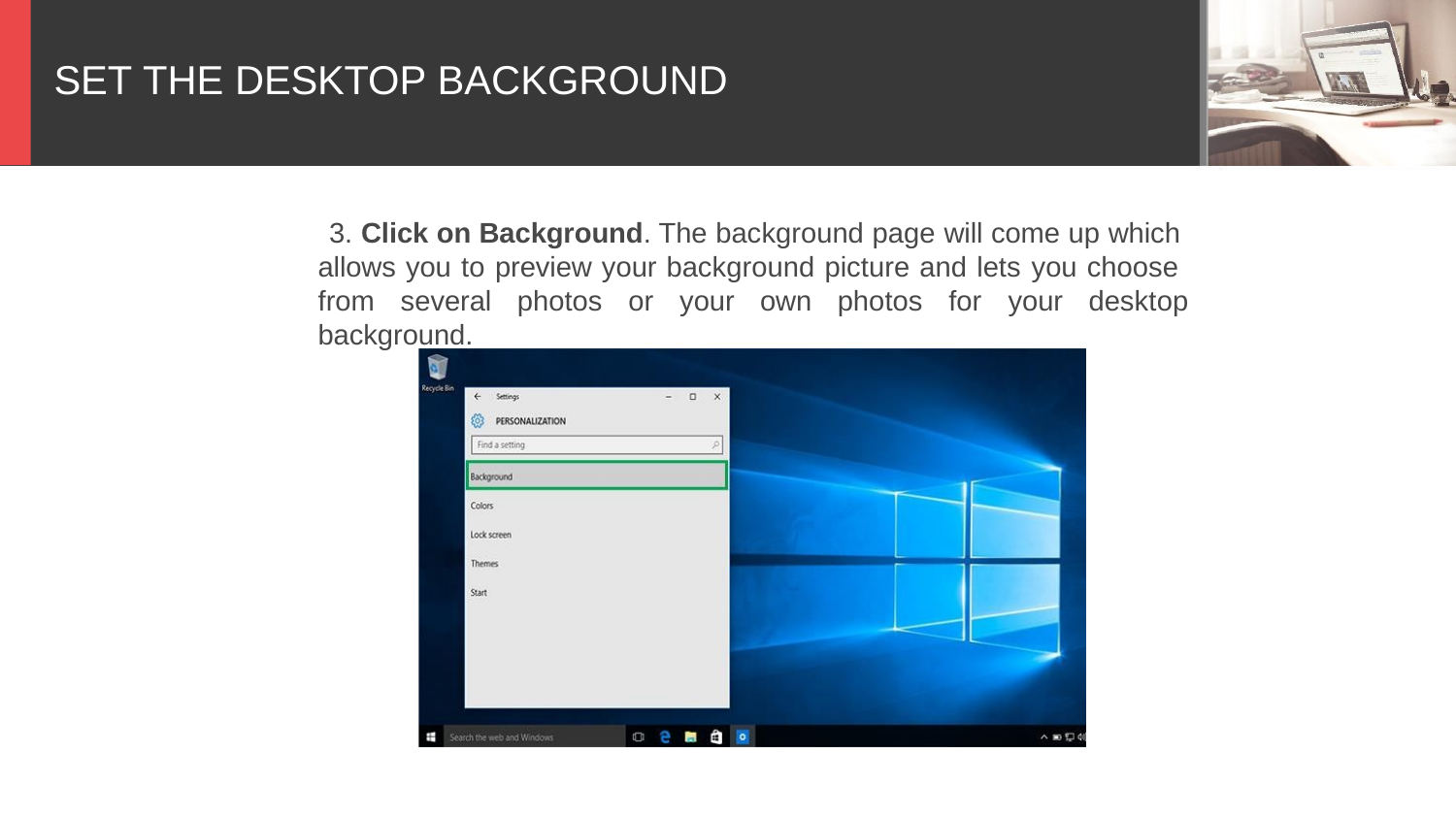

SET THE DESKTOP BACKGROUND
3. Click on Background. The background page will come up which  allows you to preview your background picture and lets you choose  from several photos or your own photos for your desktop background.